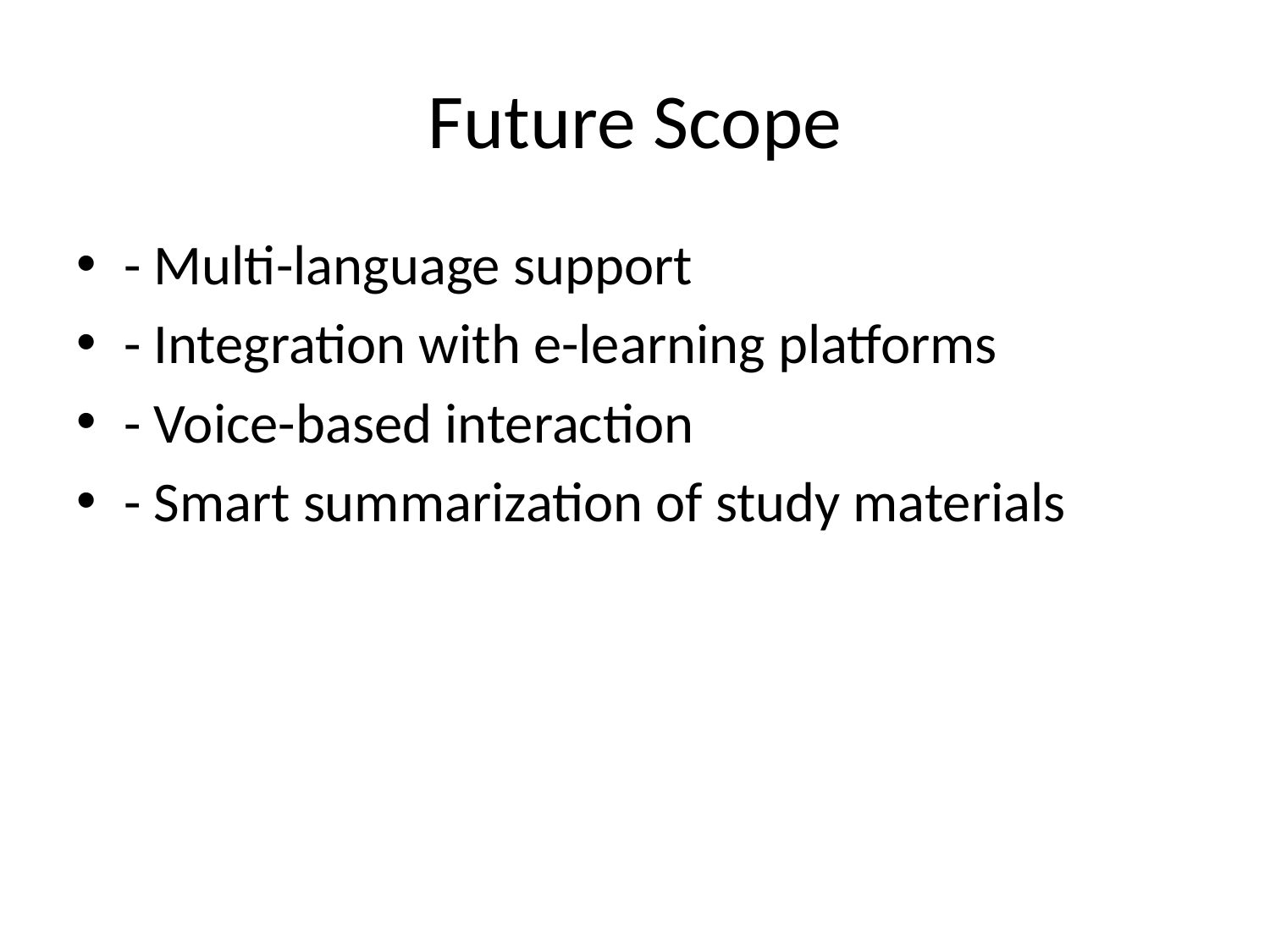

# Future Scope
- Multi-language support
- Integration with e-learning platforms
- Voice-based interaction
- Smart summarization of study materials